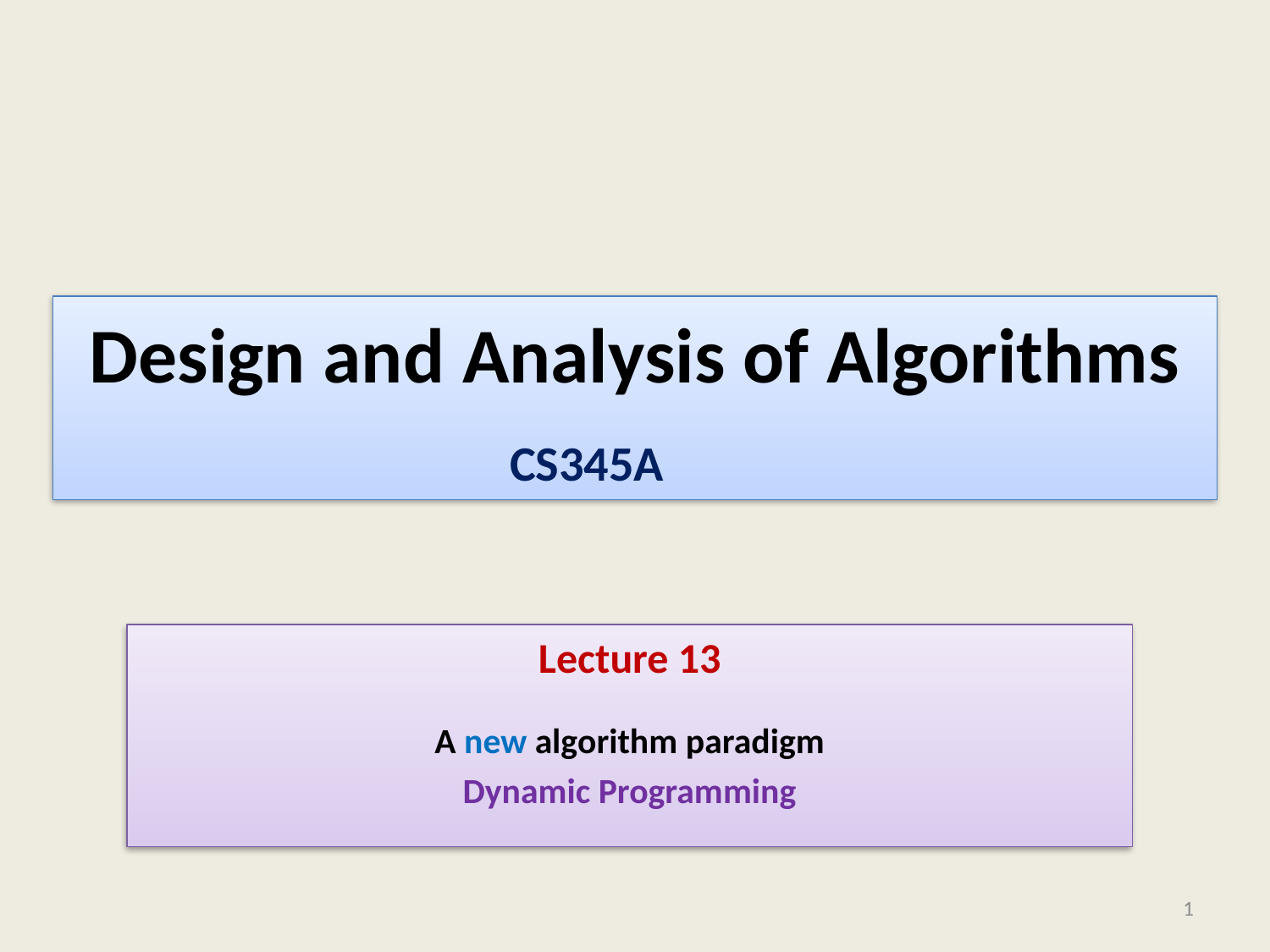

# Design and Analysis of Algorithms
CS345A
Lecture 13

A new algorithm paradigm
Dynamic Programming
1